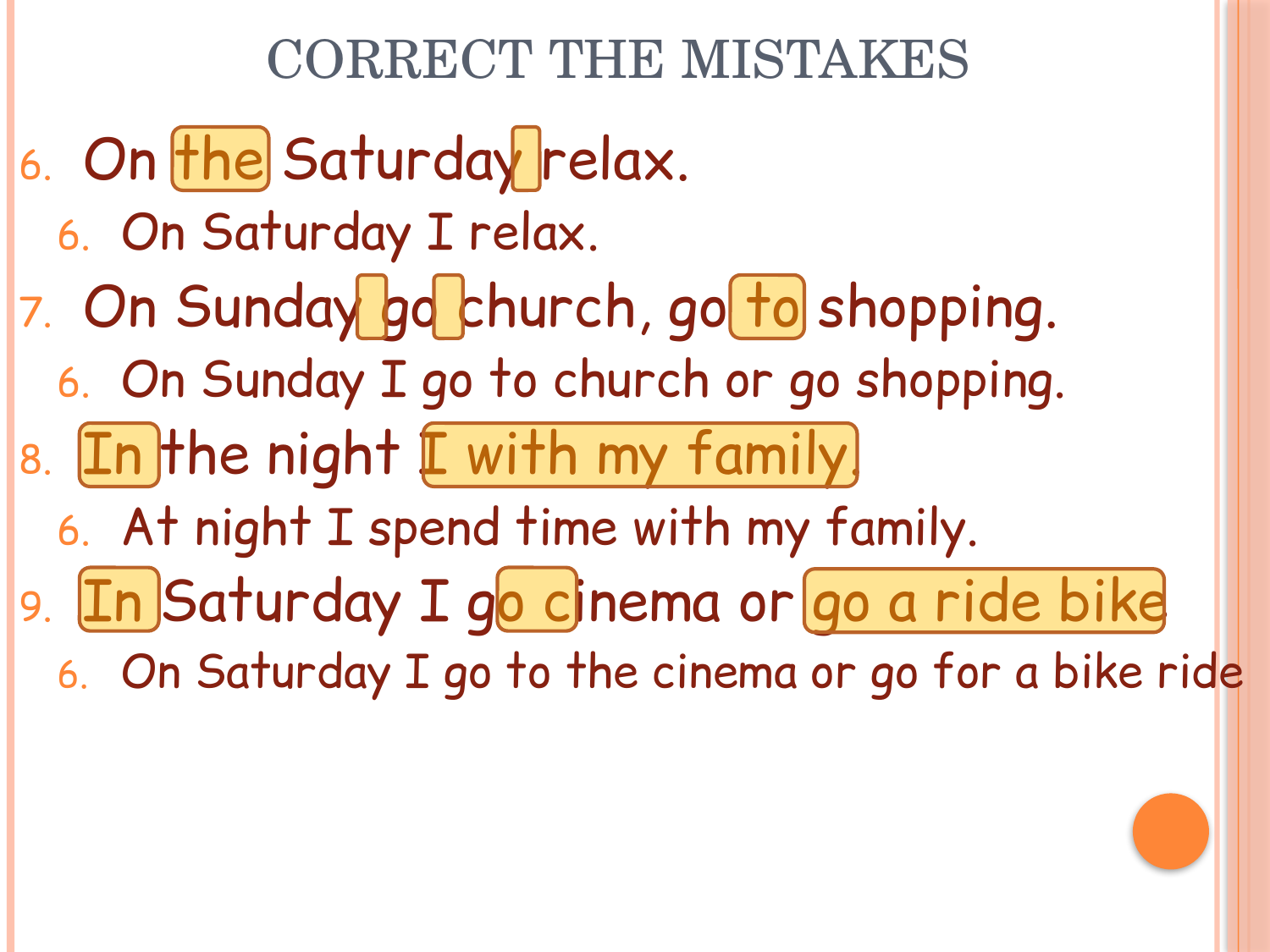

# Correct the mistakes
On the Saturday relax.
On Saturday I relax.
On Sunday go church, go to shopping.
On Sunday I go to church or go shopping.
In the night I with my family.
At night I spend time with my family.
In Saturday I go cinema or go a ride bike
On Saturday I go to the cinema or go for a bike ride